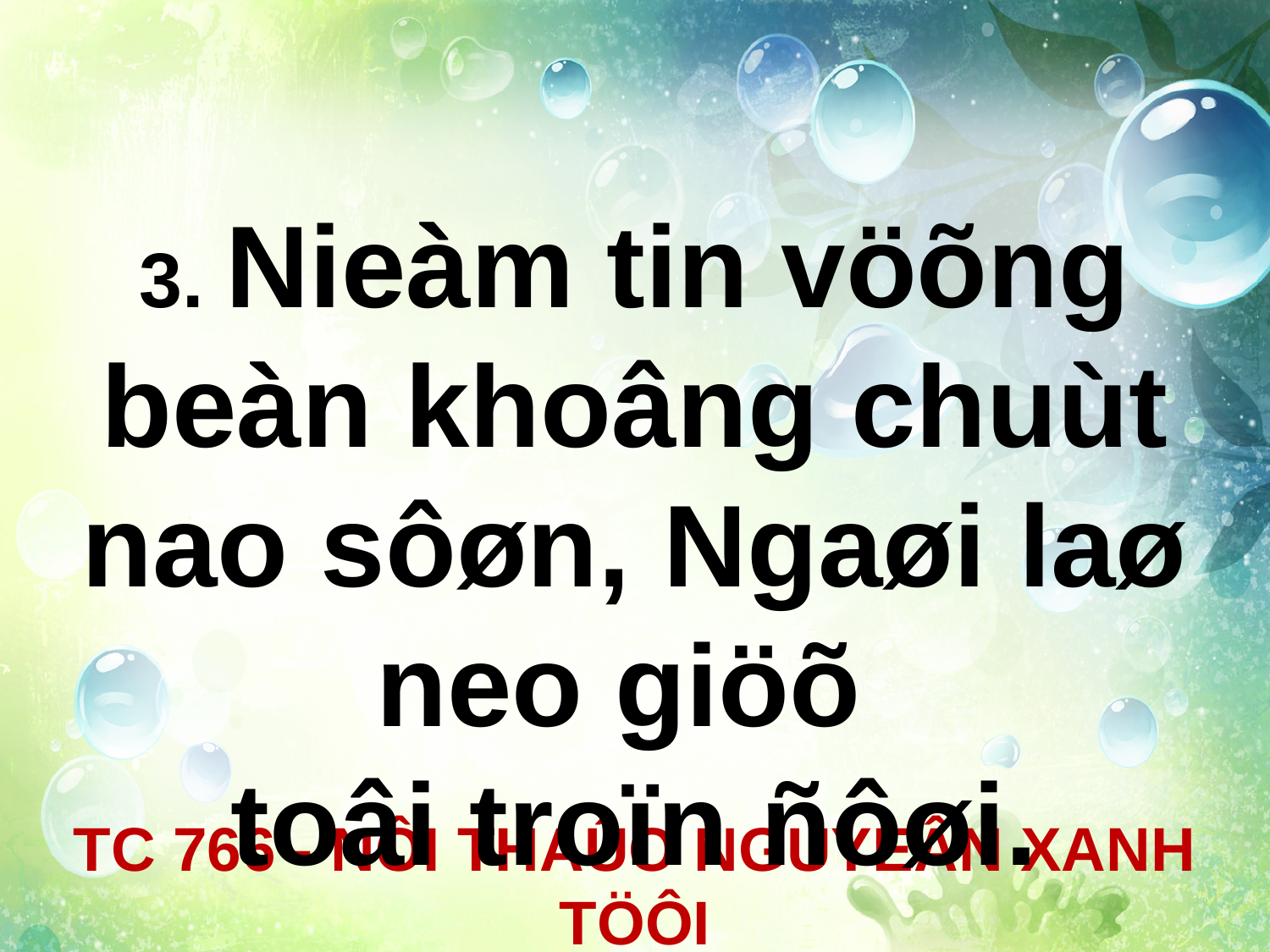

3. Nieàm tin vöõng beàn khoâng chuùt nao sôøn, Ngaøi laø neo giöõ
toâi troïn ñôøi.
TC 766 - NÔI THAÛO NGUYEÂN XANH TÖÔI